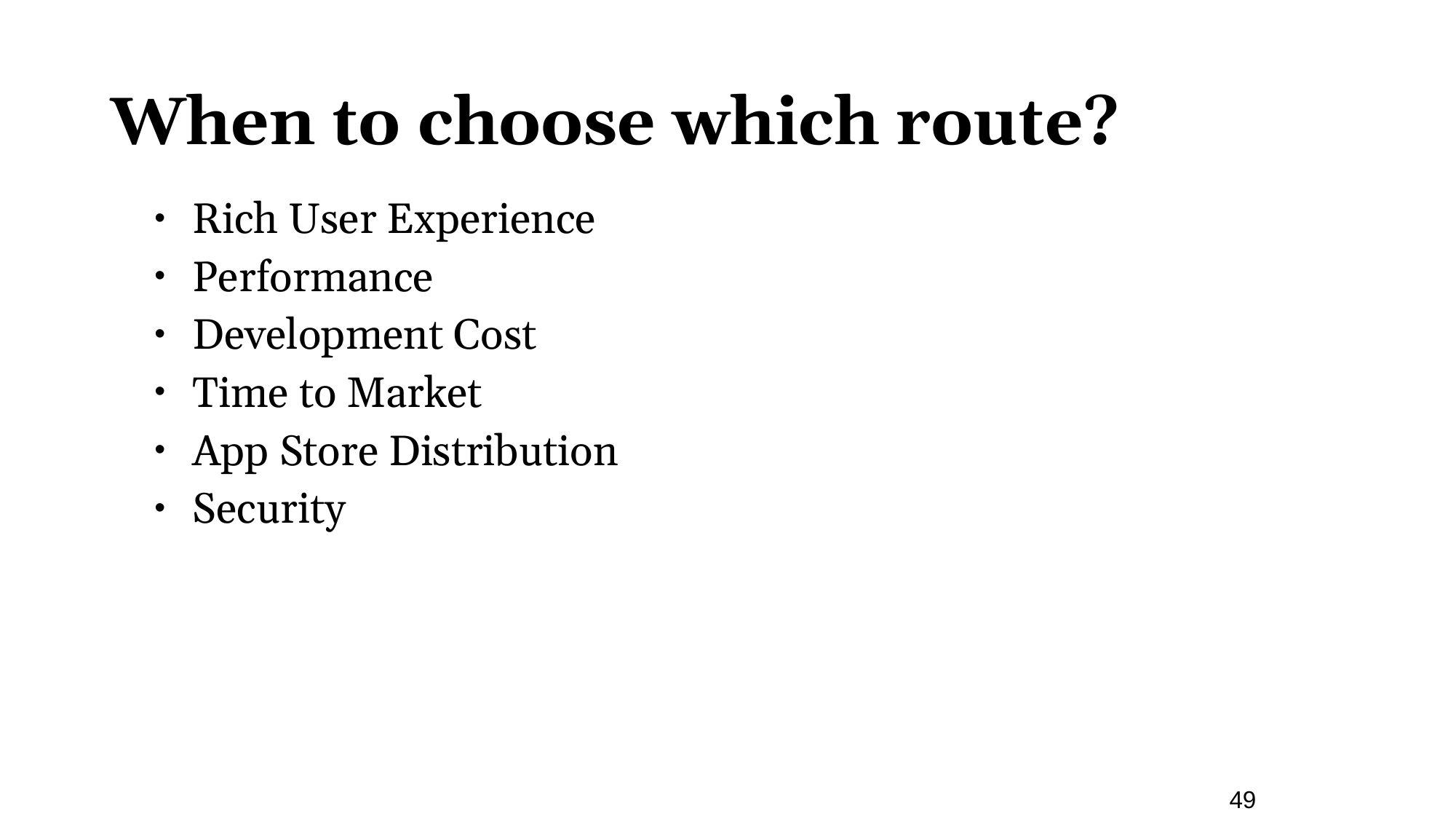

# When to choose which route?
Rich User Experience
Performance
Development Cost
Time to Market
App Store Distribution
Security
49